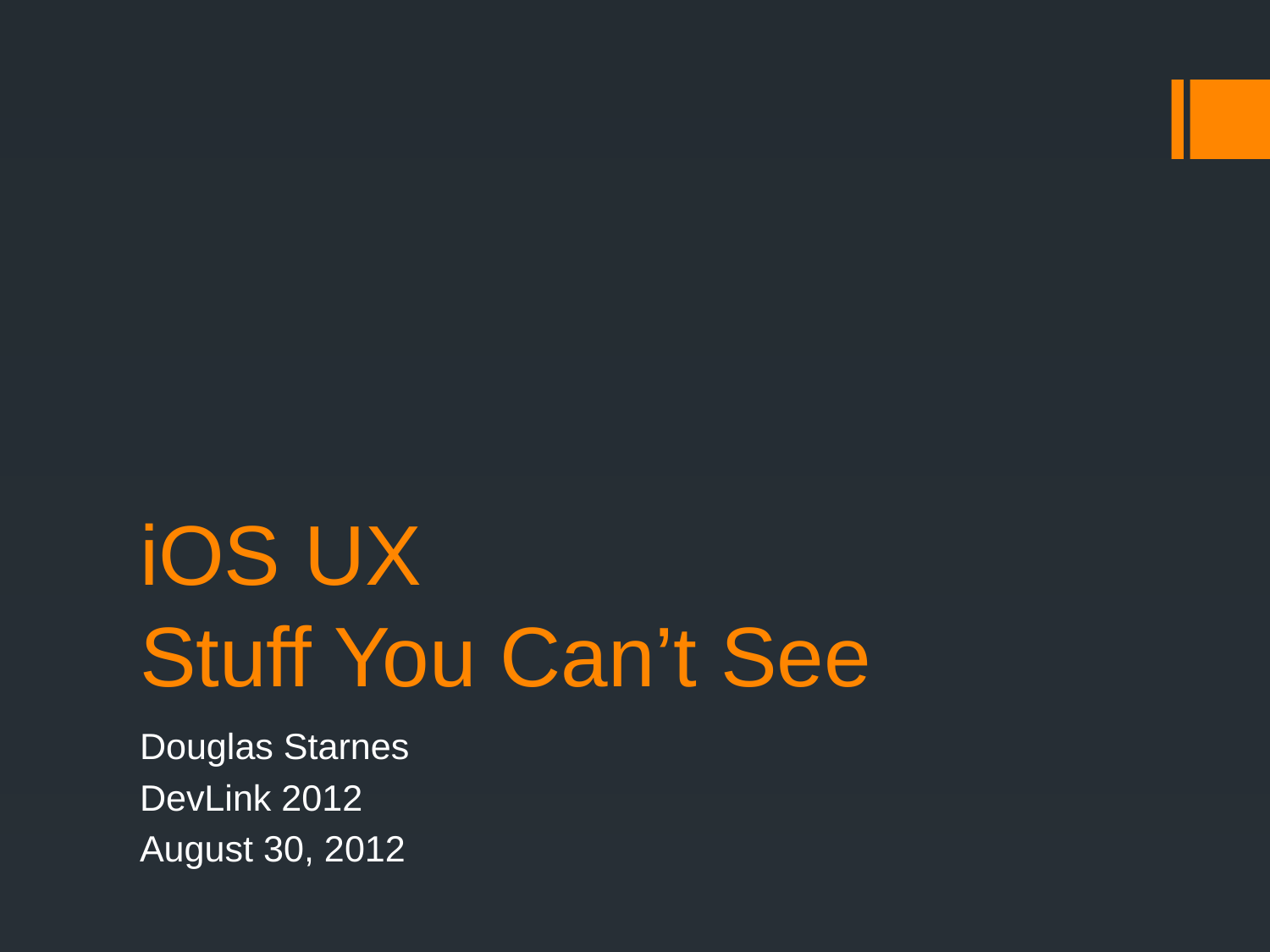

# iOS UX Stuff You Can’t See
Douglas Starnes
DevLink 2012
August 30, 2012